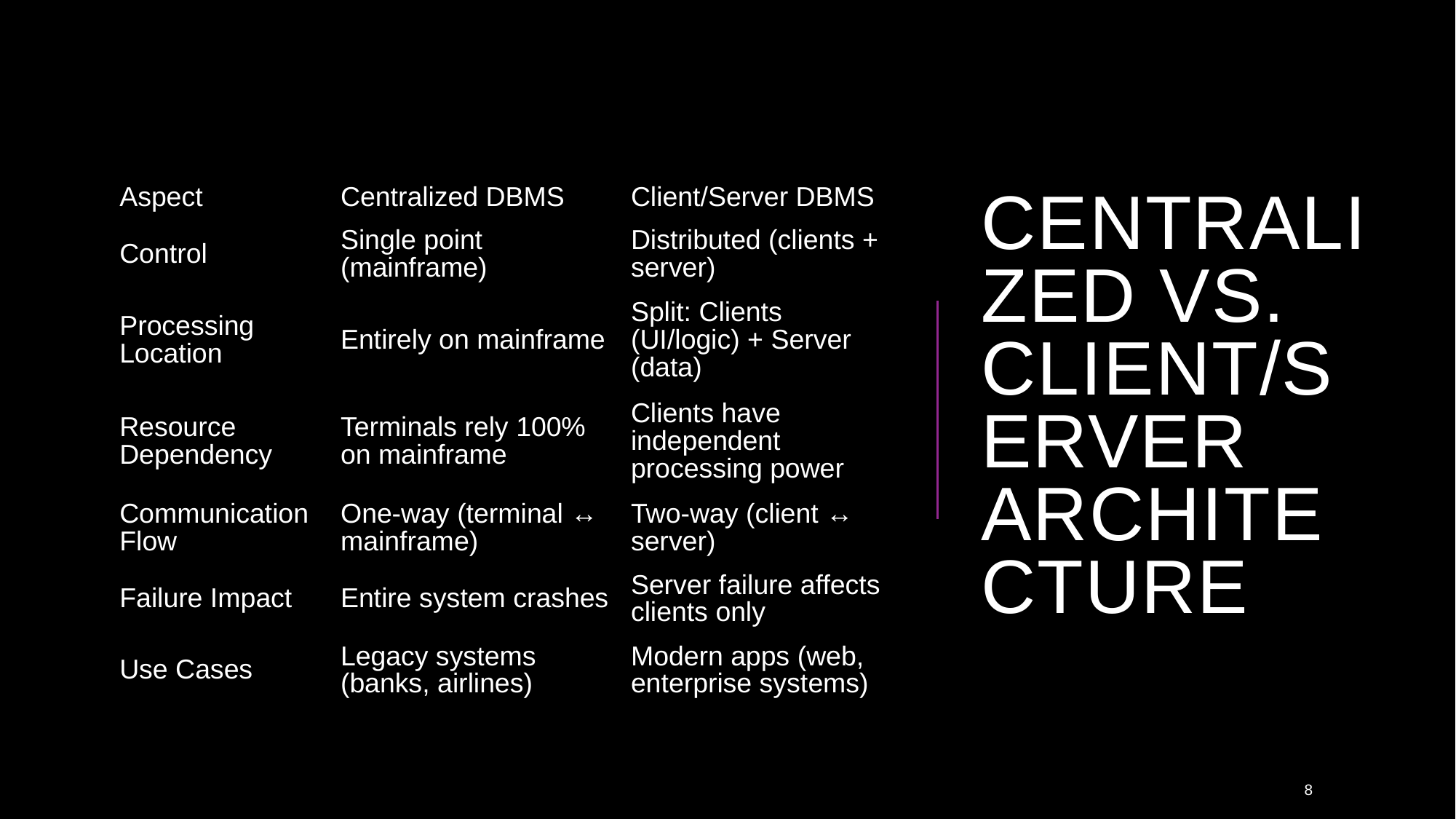

# Centralized vs. client/server architecture
| Aspect | Centralized DBMS | Client/Server DBMS |
| --- | --- | --- |
| Control | Single point (mainframe) | Distributed (clients + server) |
| Processing Location | Entirely on mainframe | Split: Clients (UI/logic) + Server (data) |
| Resource Dependency | Terminals rely 100% on mainframe | Clients have independent processing power |
| Communication Flow | One-way (terminal ↔ mainframe) | Two-way (client ↔ server) |
| Failure Impact | Entire system crashes | Server failure affects clients only |
| Use Cases | Legacy systems (banks, airlines) | Modern apps (web, enterprise systems) |
8